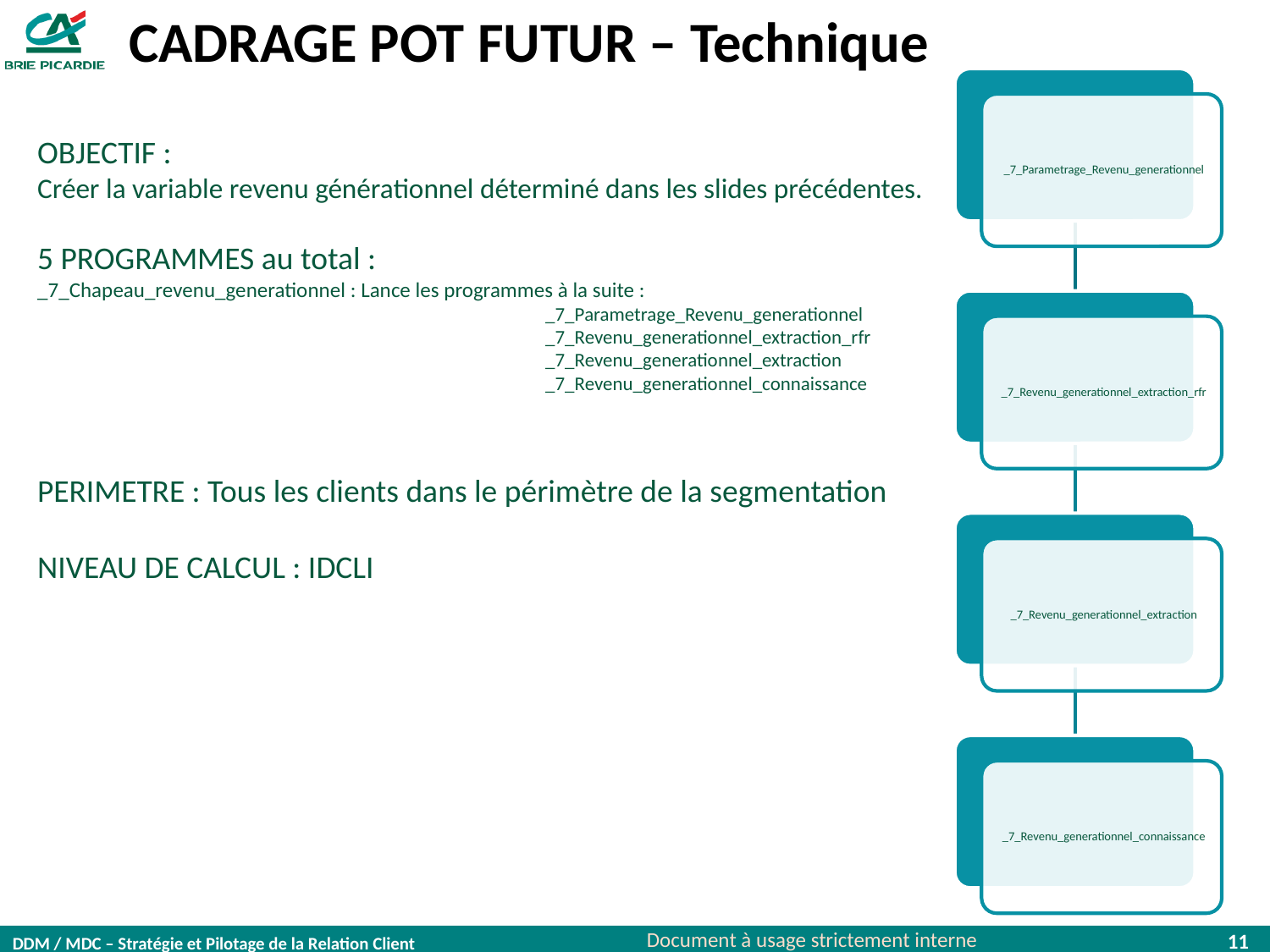

CADRAGE POT FUTUR – Technique
_7_Parametrage_Revenu_generationnel
_7_Revenu_generationnel_extraction_rfr
_7_Revenu_generationnel_extraction
_7_Revenu_generationnel_connaissance
OBJECTIF :
Créer la variable revenu générationnel déterminé dans les slides précédentes.

5 PROGRAMMES au total :
_7_Chapeau_revenu_generationnel : Lance les programmes à la suite :
_7_Parametrage_Revenu_generationnel
_7_Revenu_generationnel_extraction_rfr
_7_Revenu_generationnel_extraction
_7_Revenu_generationnel_connaissance

PERIMETRE : Tous les clients dans le périmètre de la segmentation

NIVEAU DE CALCUL : IDCLI
11